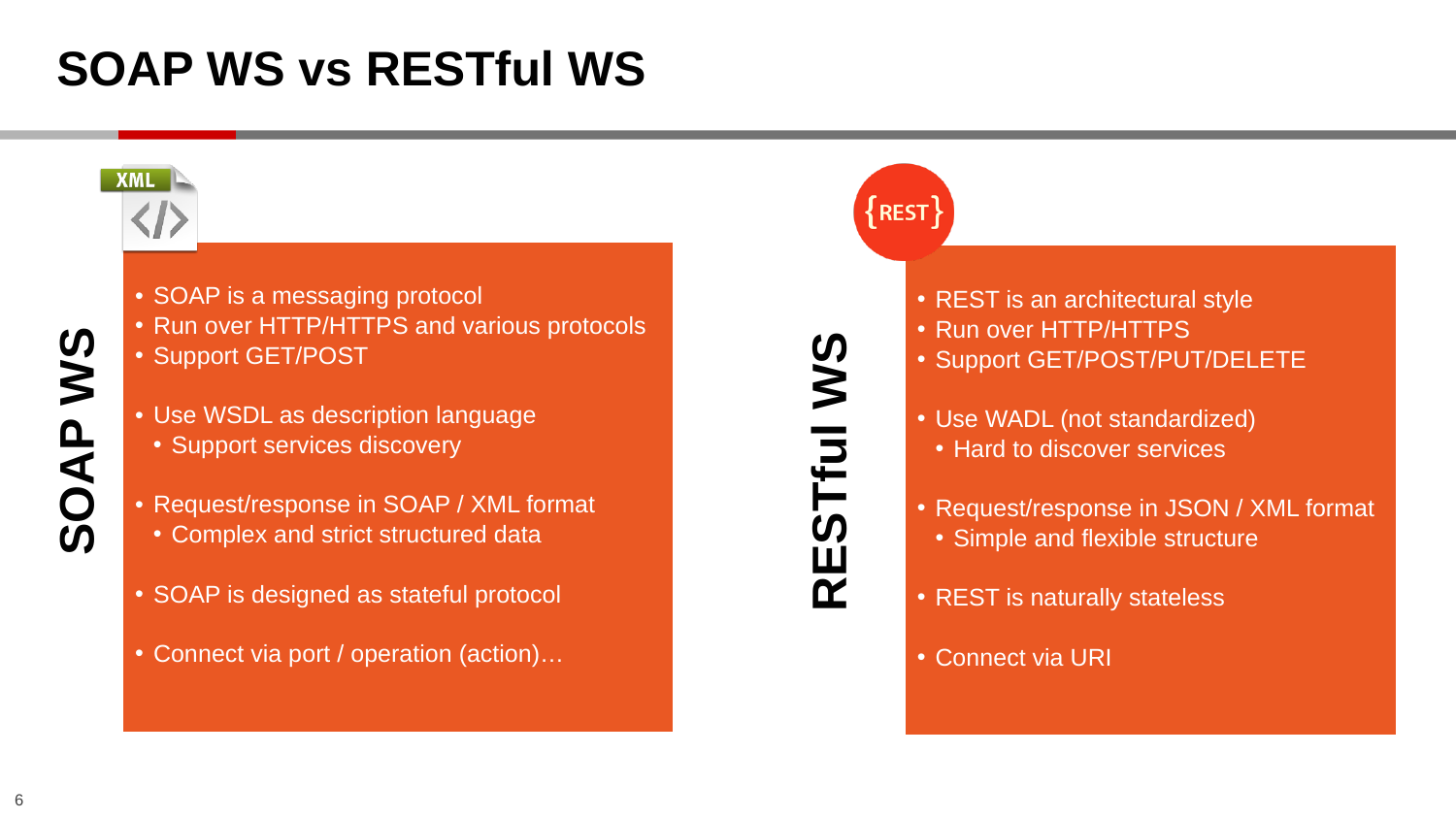

# SOAP WS vs RESTful WS

SOAP is a messaging protocol
Run over HTTP/HTTPS and various protocols
Support GET/POST

Use WSDL as description language
Support services discovery

Request/response in SOAP / XML format
Complex and strict structured data

SOAP is designed as stateful protocol

Connect via port / operation (action)…

REST is an architectural style
Run over HTTP/HTTPS
Support GET/POST/PUT/DELETE

Use WADL (not standardized)
Hard to discover services

Request/response in JSON / XML format
Simple and flexible structure

REST is naturally stateless

Connect via URI

SOAP WS

RESTful WS